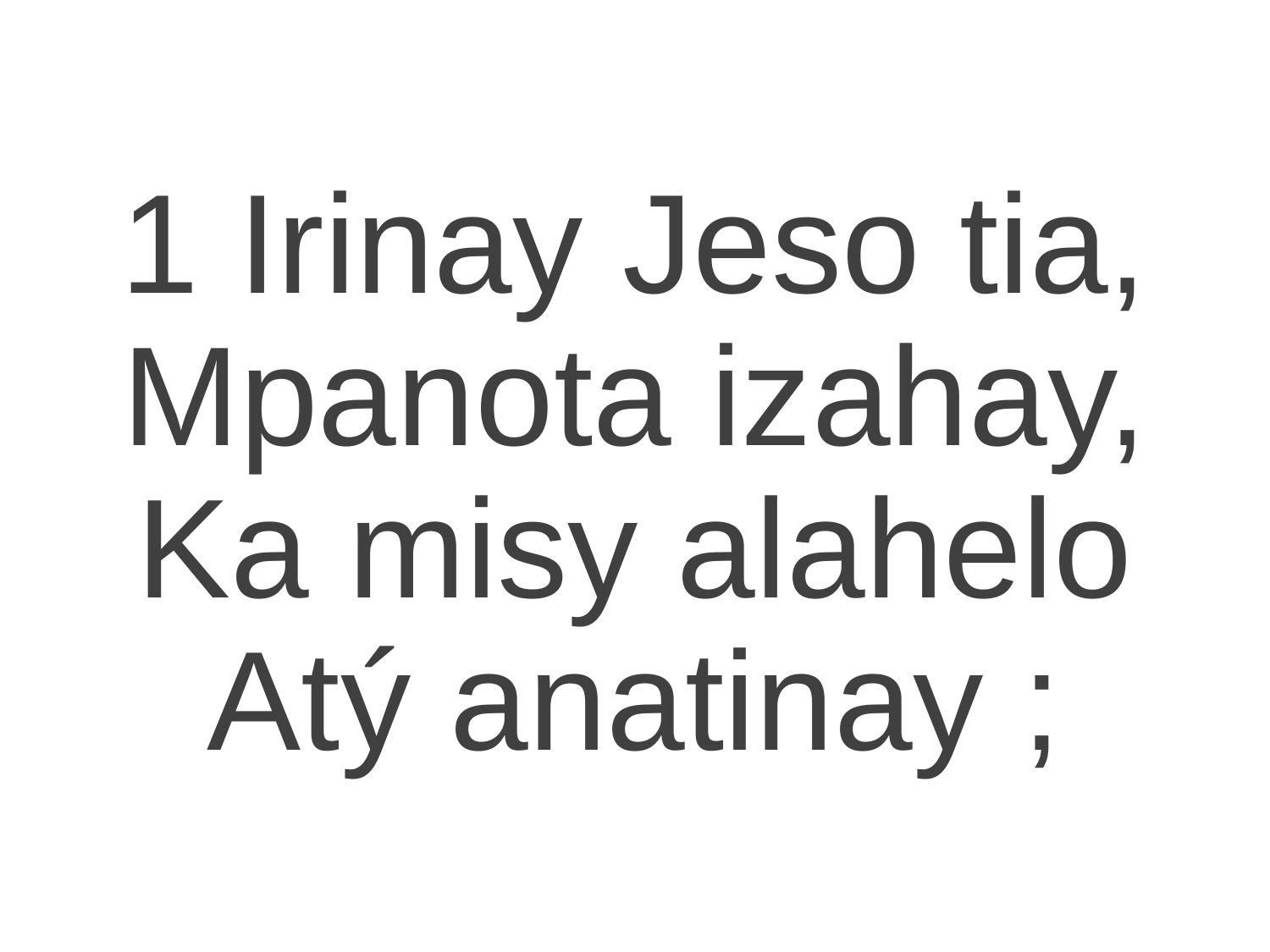

1 Irinay Jeso tia,
Mpanota izahay,
Ka misy alahelo
Atý anatinay ;